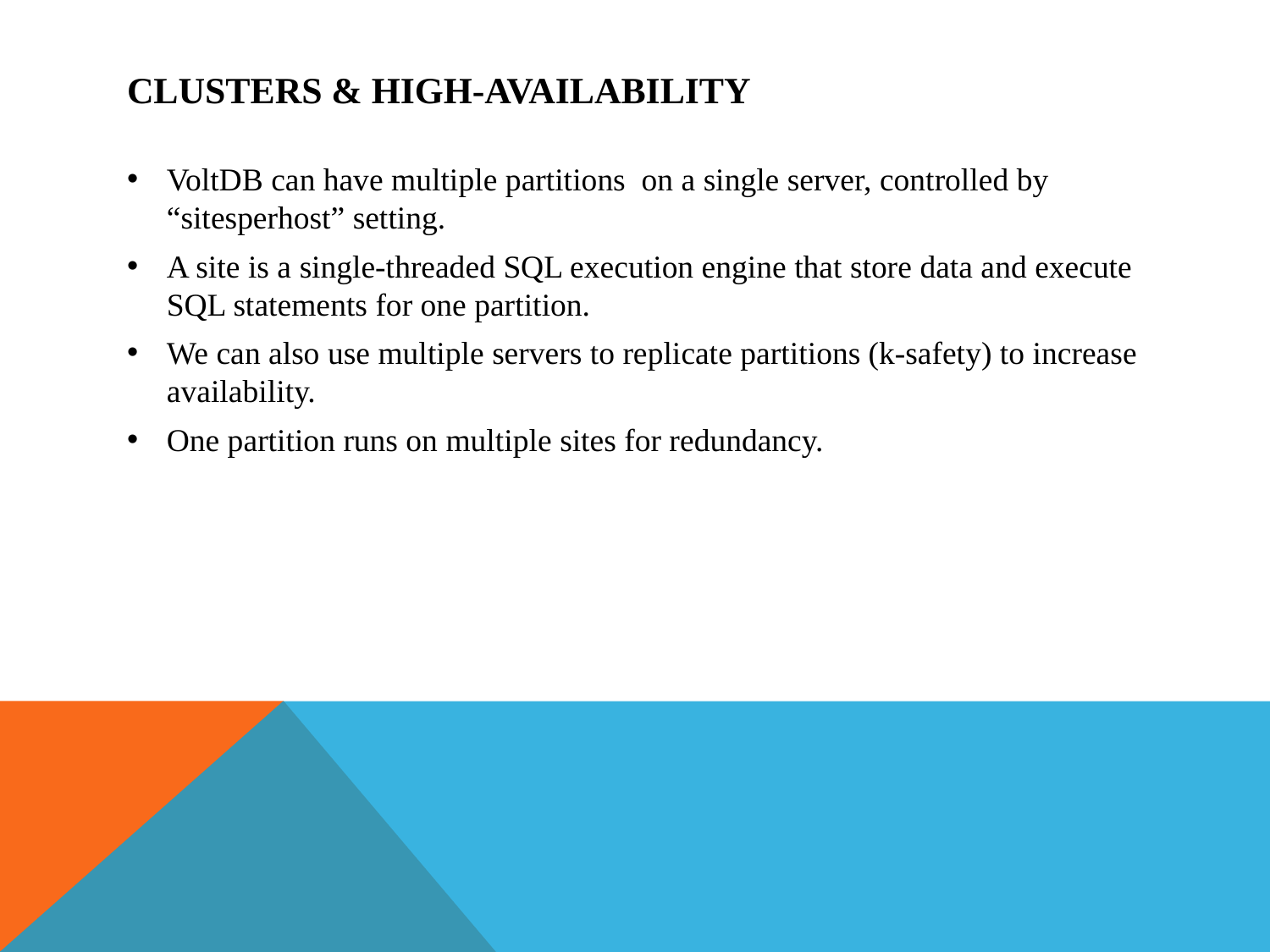

# Clusters & high-Availability
VoltDB can have multiple partitions  on a single server, controlled by “sitesperhost” setting.
A site is a single-threaded SQL execution engine that store data and execute SQL statements for one partition.
We can also use multiple servers to replicate partitions (k-safety) to increase availability.
One partition runs on multiple sites for redundancy.